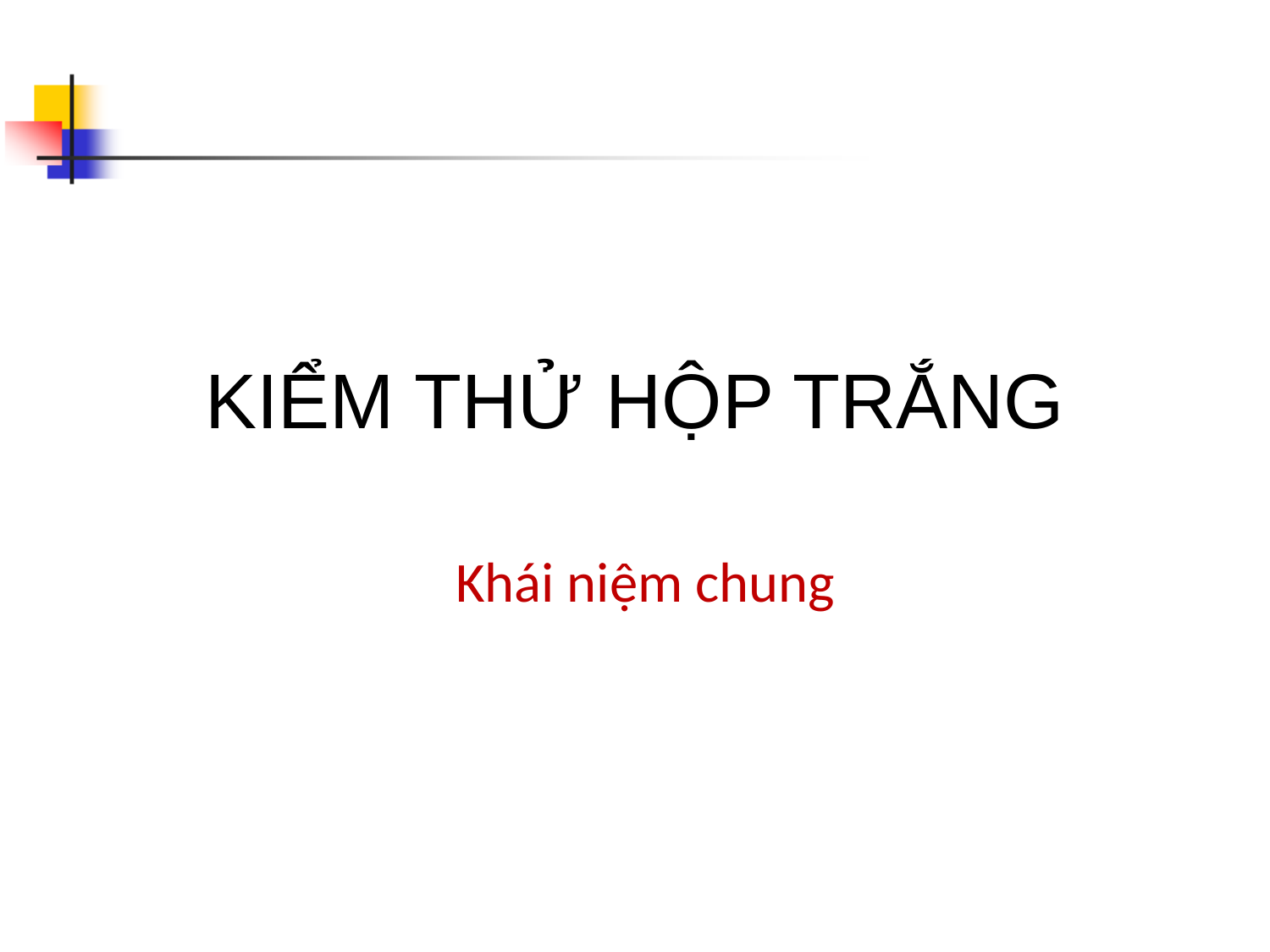

# KIỂM THỬ HỘP TRẮNG
Khái niệm chung